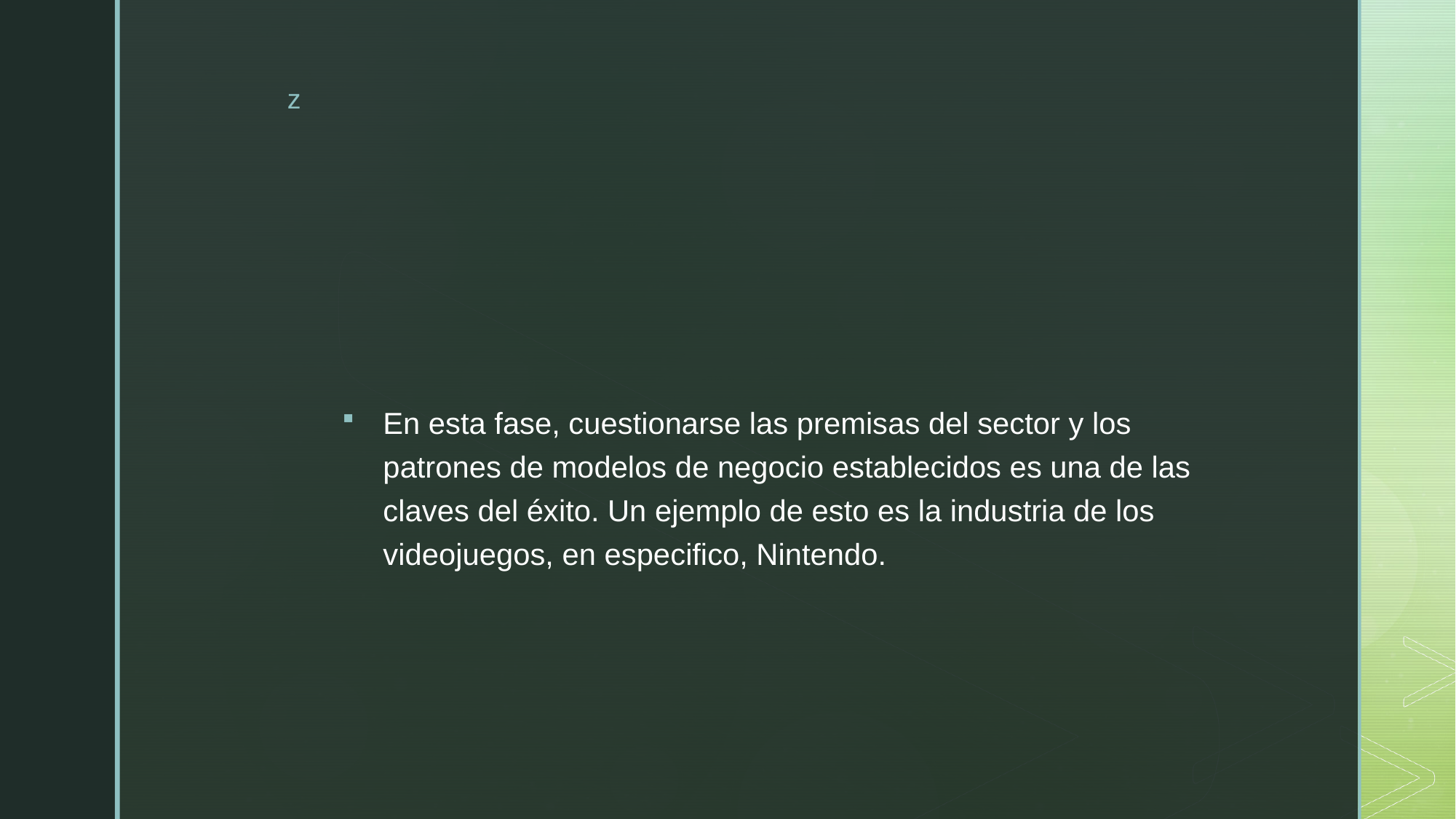

#
En esta fase, cuestionarse las premisas del sector y los patrones de modelos de negocio establecidos es una de las claves del éxito. Un ejemplo de esto es la industria de los videojuegos, en especifico, Nintendo.